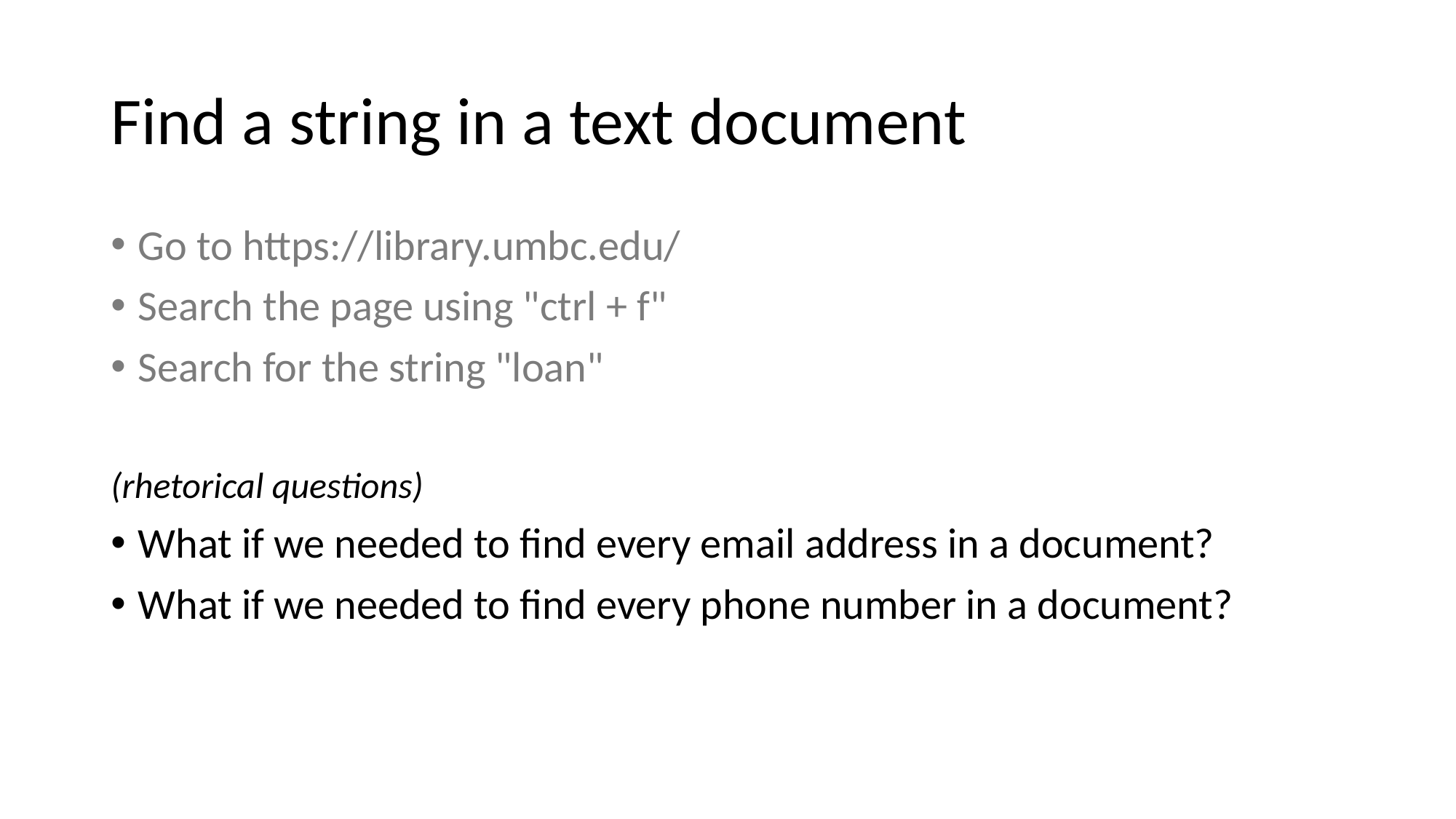

# Find a string in a text document
Go to https://library.umbc.edu/
Search the page using "ctrl + f"
Search for the string "loan"

(rhetorical questions)
What if we needed to find every email address in a document?
What if we needed to find every phone number in a document?